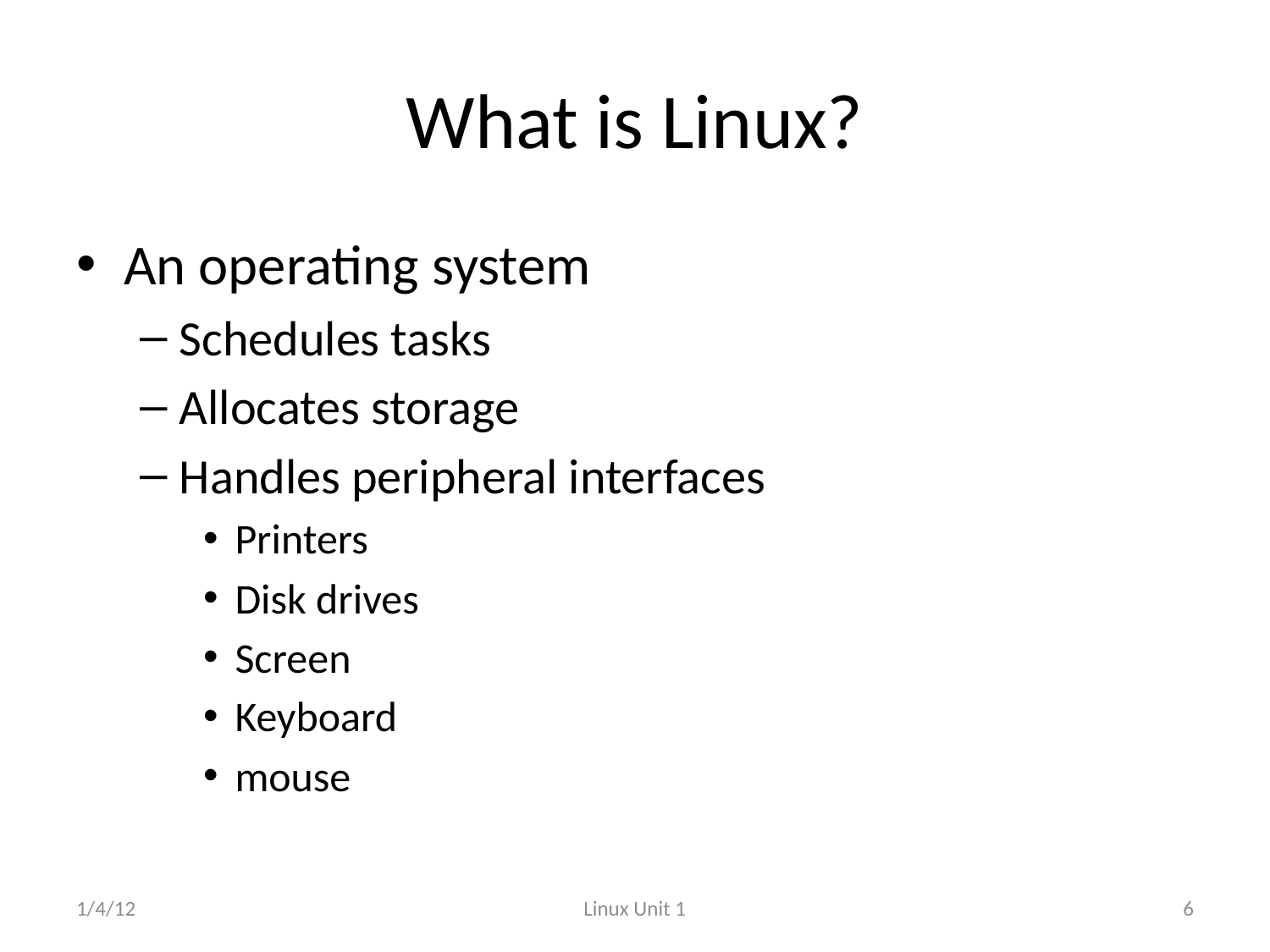

# What is Linux?
An operating system
Schedules tasks
Allocates storage
Handles peripheral interfaces
Printers
Disk drives
Screen
Keyboard
mouse

1/4/12
Linux Unit 1
6